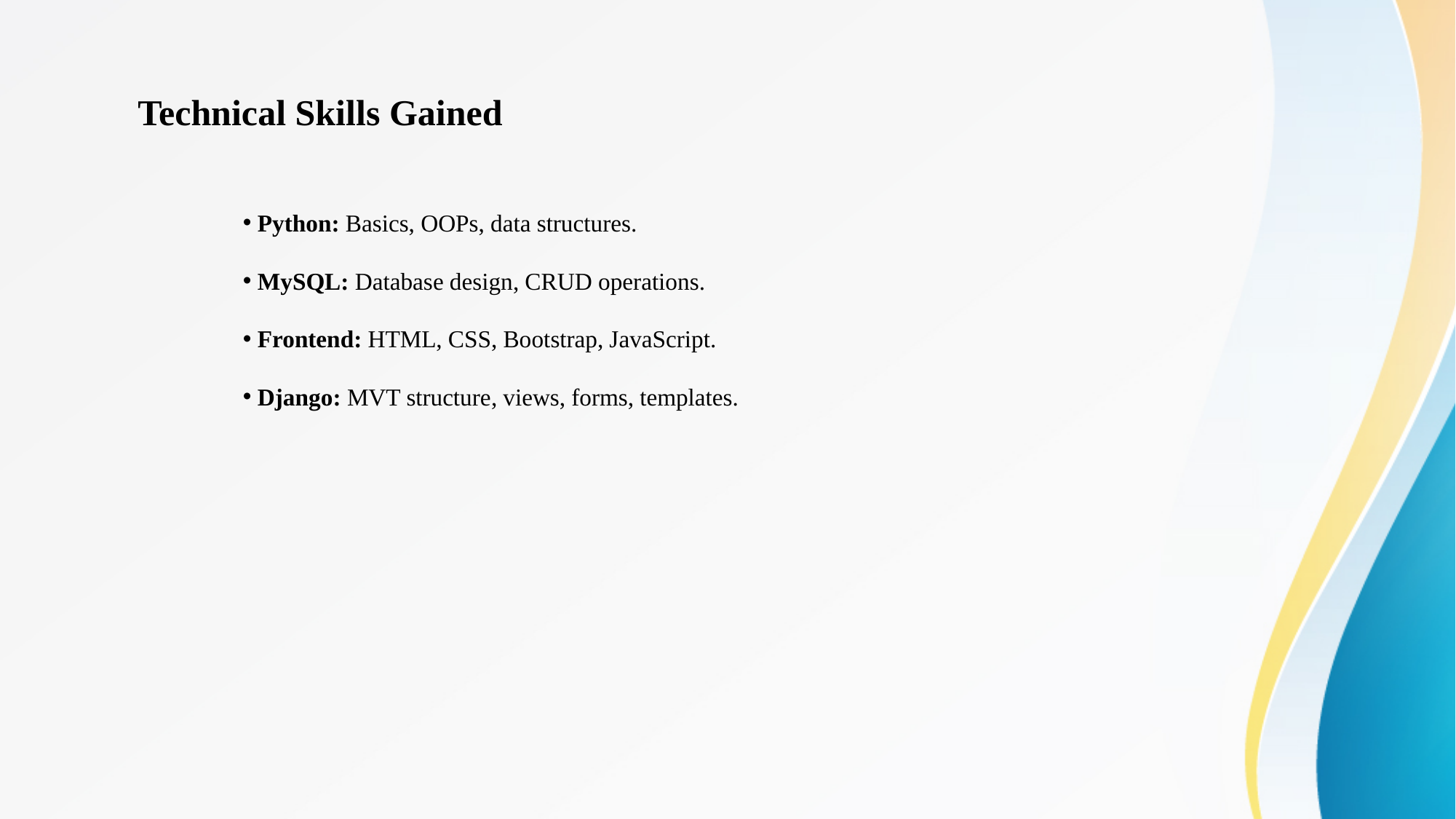

Technical Skills Gained
 Python: Basics, OOPs, data structures.

 MySQL: Database design, CRUD operations.

 Frontend: HTML, CSS, Bootstrap, JavaScript.

 Django: MVT structure, views, forms, templates.